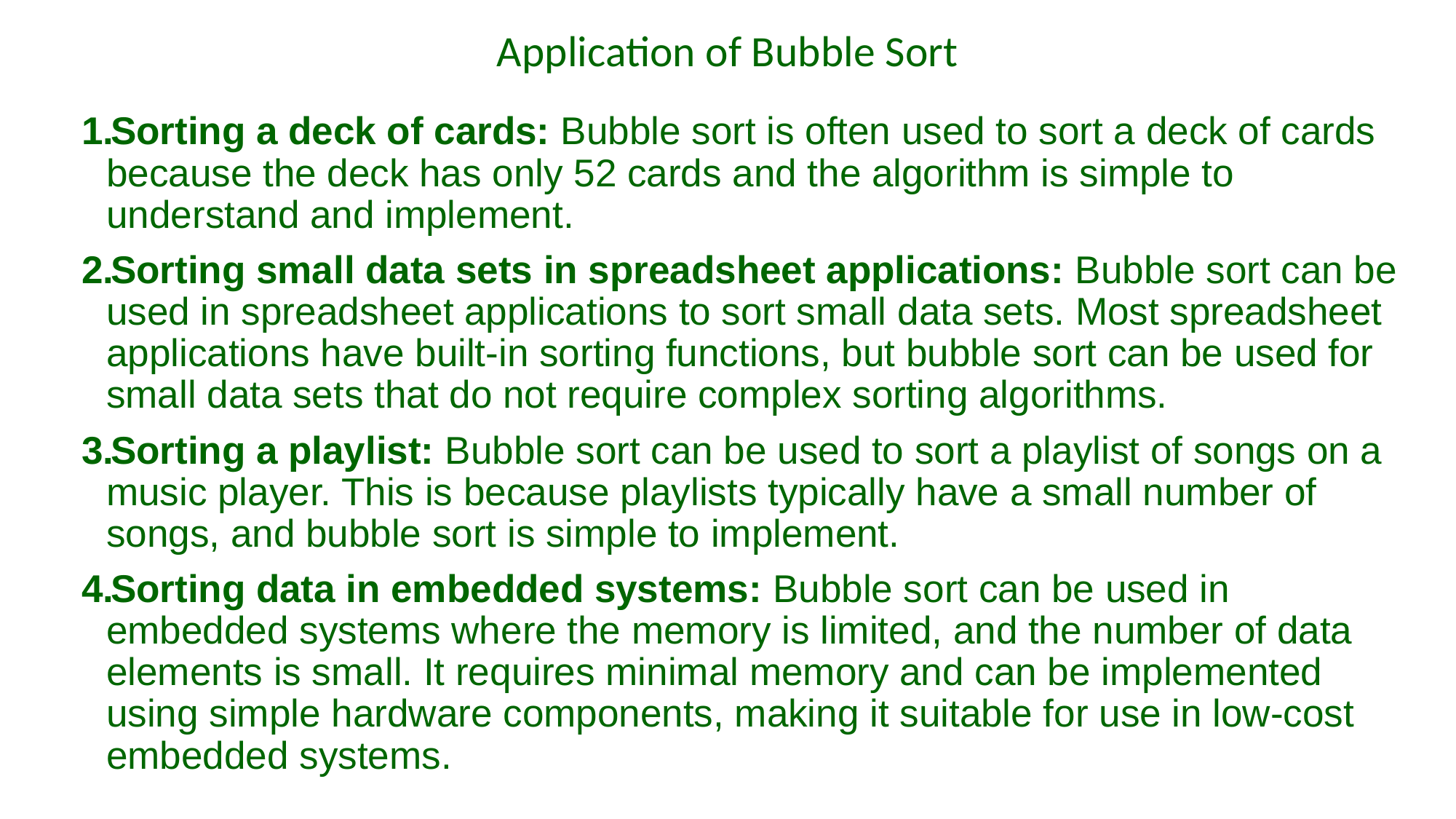

# Application of Bubble Sort
Sorting a deck of cards: Bubble sort is often used to sort a deck of cards because the deck has only 52 cards and the algorithm is simple to understand and implement.
Sorting small data sets in spreadsheet applications: Bubble sort can be used in spreadsheet applications to sort small data sets. Most spreadsheet applications have built-in sorting functions, but bubble sort can be used for small data sets that do not require complex sorting algorithms.
Sorting a playlist: Bubble sort can be used to sort a playlist of songs on a music player. This is because playlists typically have a small number of songs, and bubble sort is simple to implement.
Sorting data in embedded systems: Bubble sort can be used in embedded systems where the memory is limited, and the number of data elements is small. It requires minimal memory and can be implemented using simple hardware components, making it suitable for use in low-cost embedded systems.